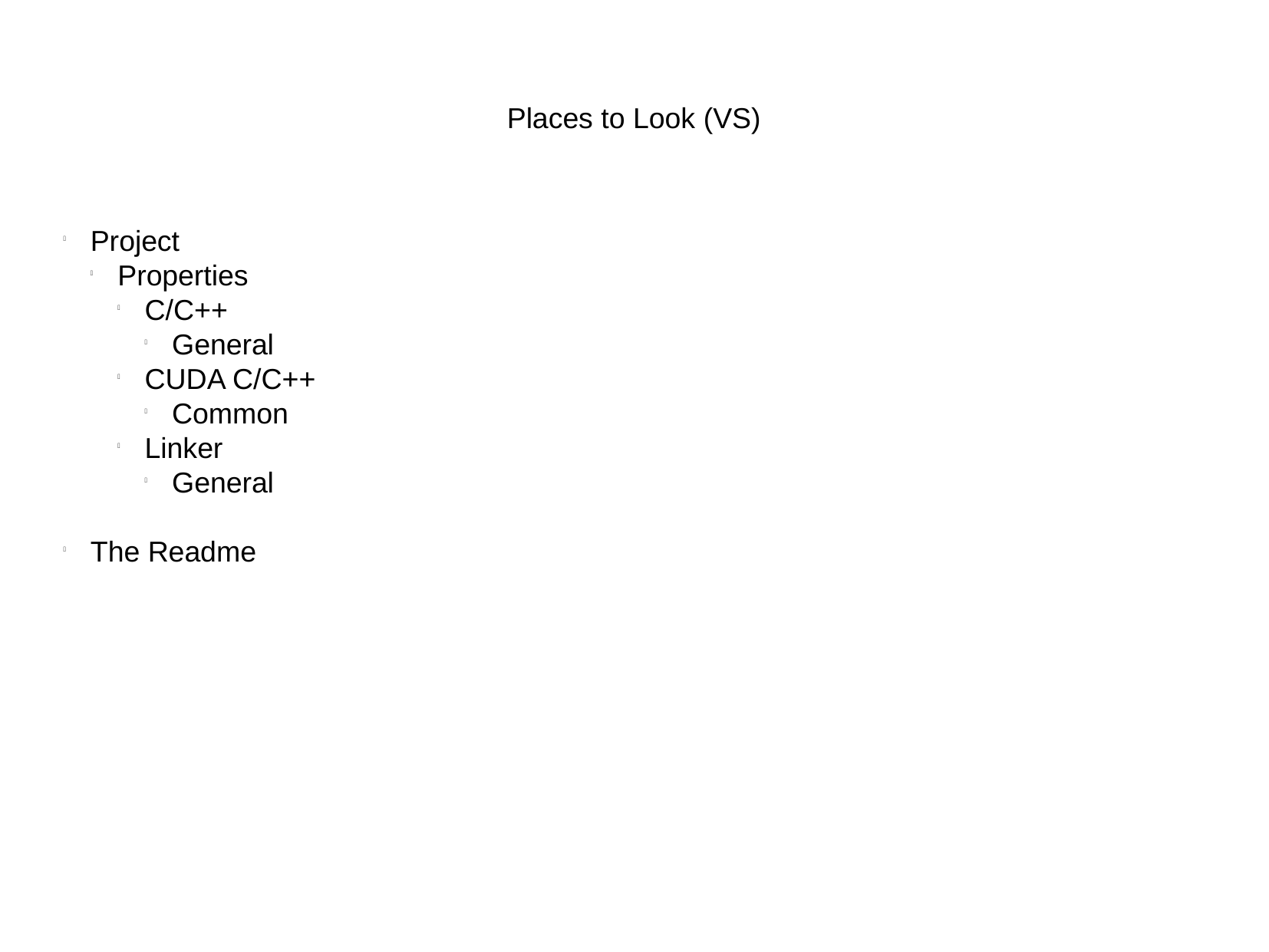

Places to Look (VS)
Project
Properties
C/C++
General
CUDA C/C++
Common
Linker
General

The Readme